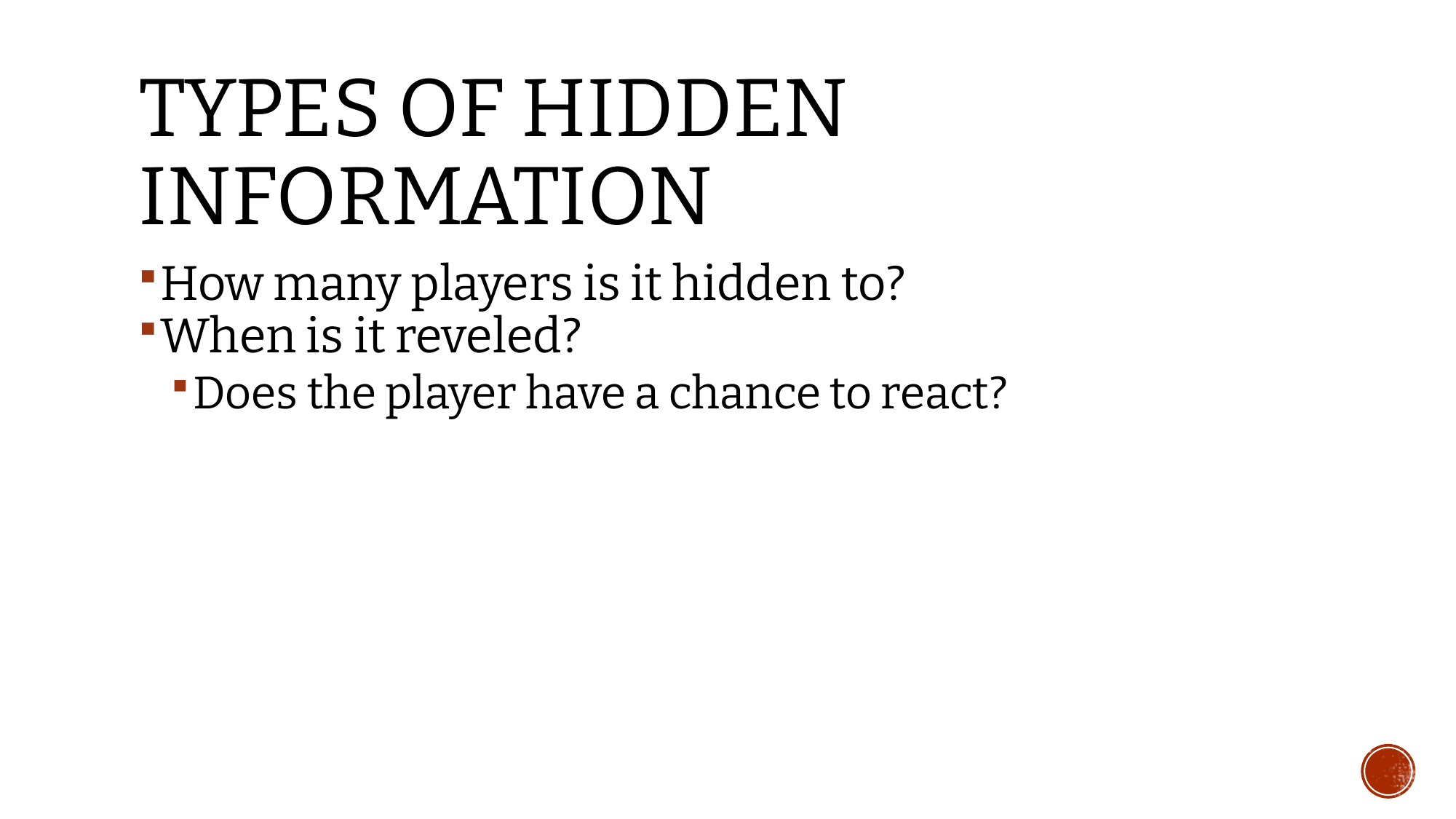

Types of Hidden Information
How many players is it hidden to?
When is it reveled?
Does the player have a chance to react?